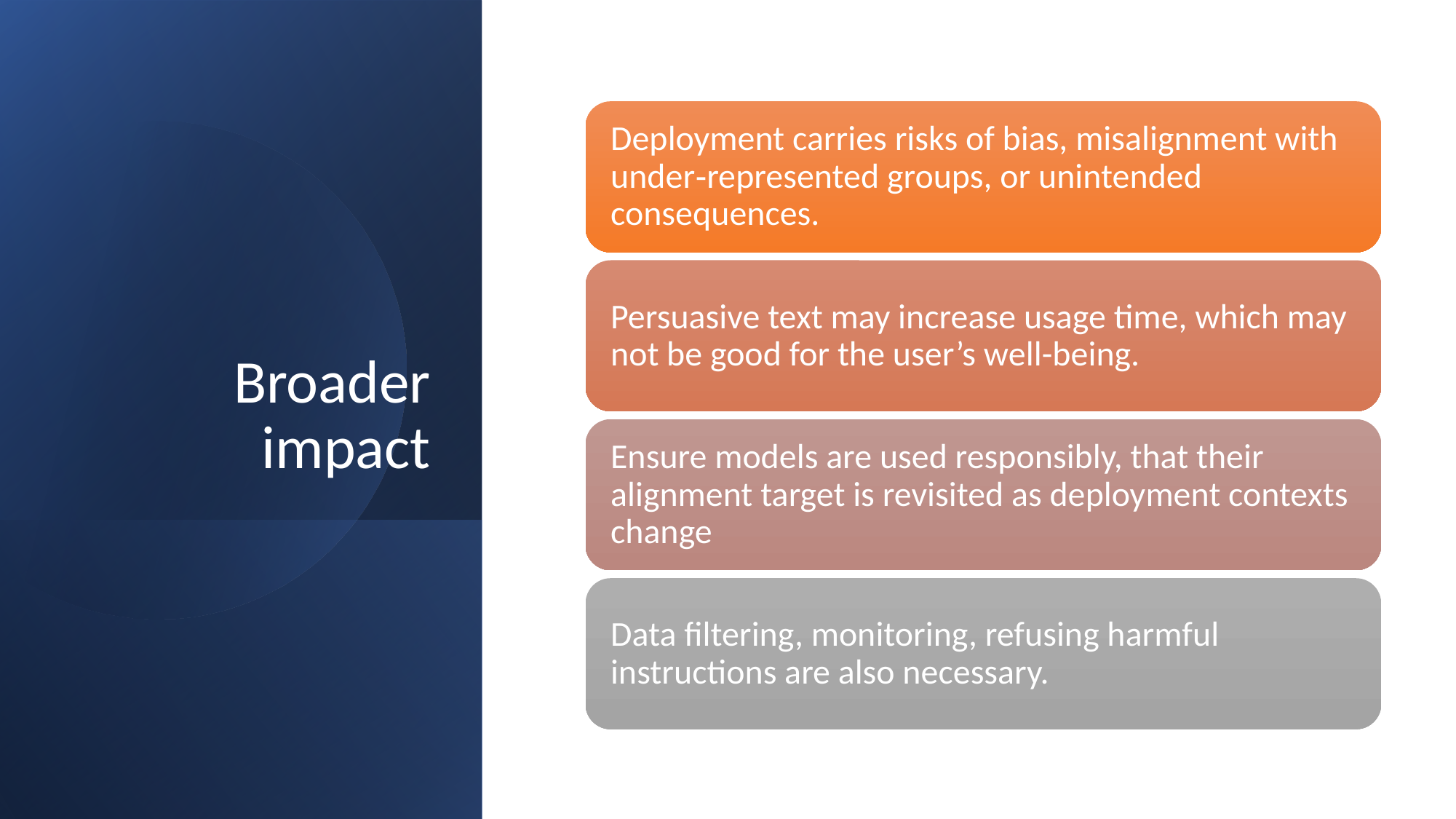

Deployment carries risks of bias, misalignment with under‐represented groups, or unintended consequences.
Persuasive text may increase usage time, which may not be good for the user’s well-being.
Ensure models are used responsibly, that their alignment target is revisited as deployment contexts change
Data filtering, monitoring, refusing harmful instructions are also necessary.

# Broader impact

26